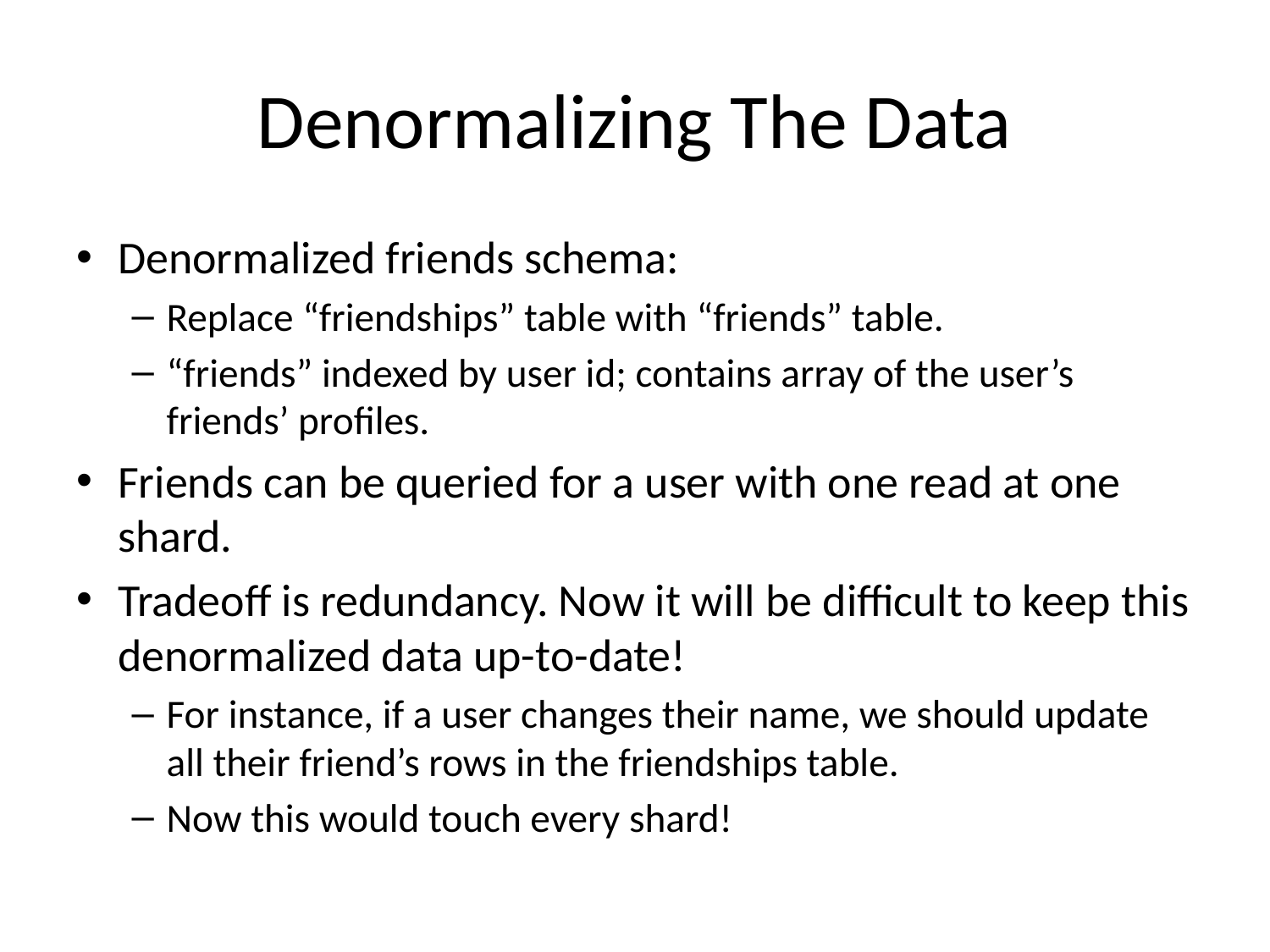

# Denormalizing The Data
Denormalized friends schema:
Replace “friendships” table with “friends” table.
“friends” indexed by user id; contains array of the user’s friends’ profiles.
Friends can be queried for a user with one read at one shard.
Tradeoff is redundancy. Now it will be difficult to keep this denormalized data up-to-date!
For instance, if a user changes their name, we should update all their friend’s rows in the friendships table.
Now this would touch every shard!